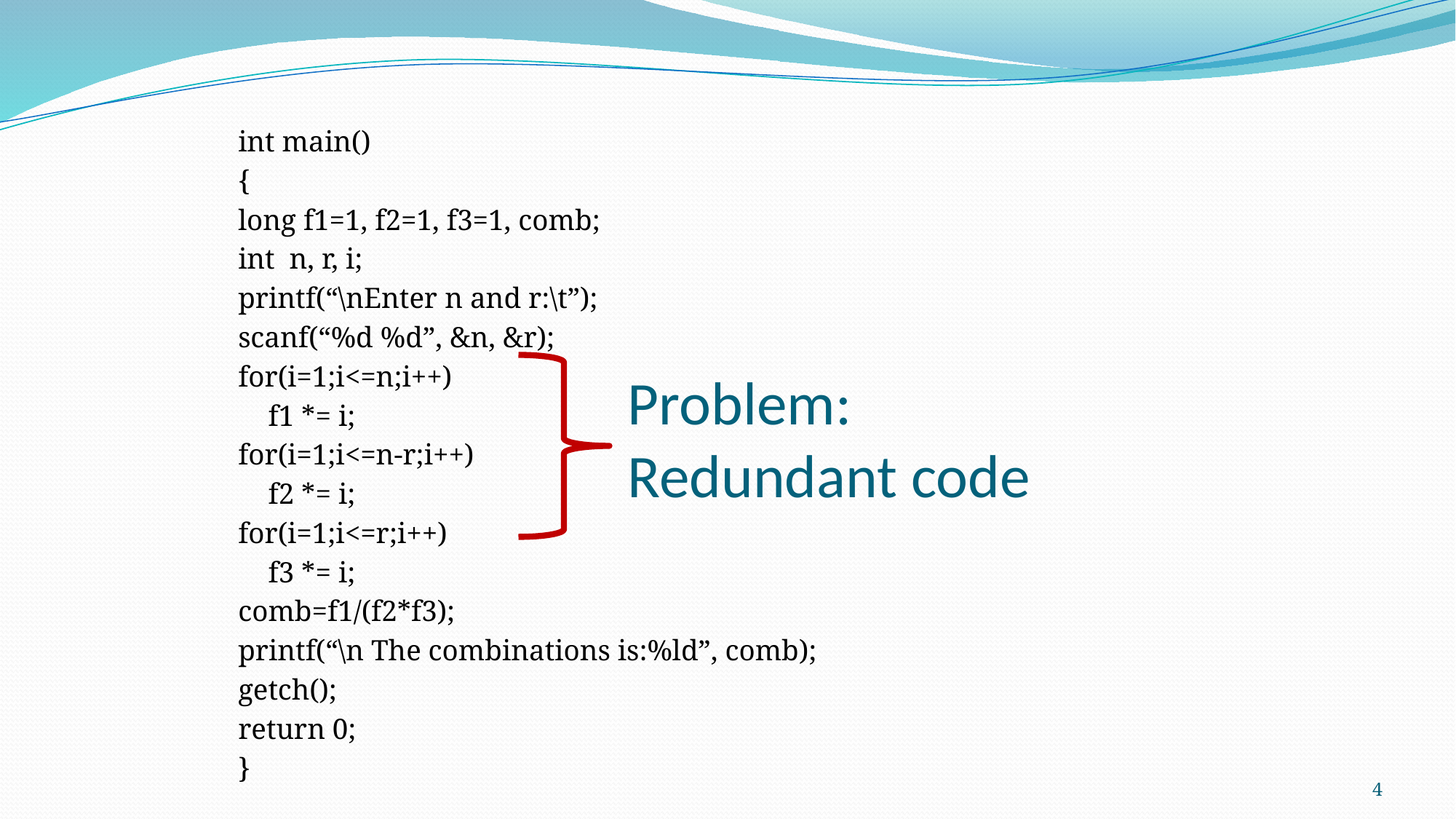

int main()
{
long f1=1, f2=1, f3=1, comb;
int  n, r, i;
printf(“\nEnter n and r:\t”);
scanf(“%d %d”, &n, &r);
for(i=1;i<=n;i++)
	f1 *= i;
for(i=1;i<=n-r;i++)
	f2 *= i;
for(i=1;i<=r;i++)
	f3 *= i;
comb=f1/(f2*f3);
printf(“\n The combinations is:%ld”, comb);
getch();
return 0;
}

# Problem: Redundant code
4